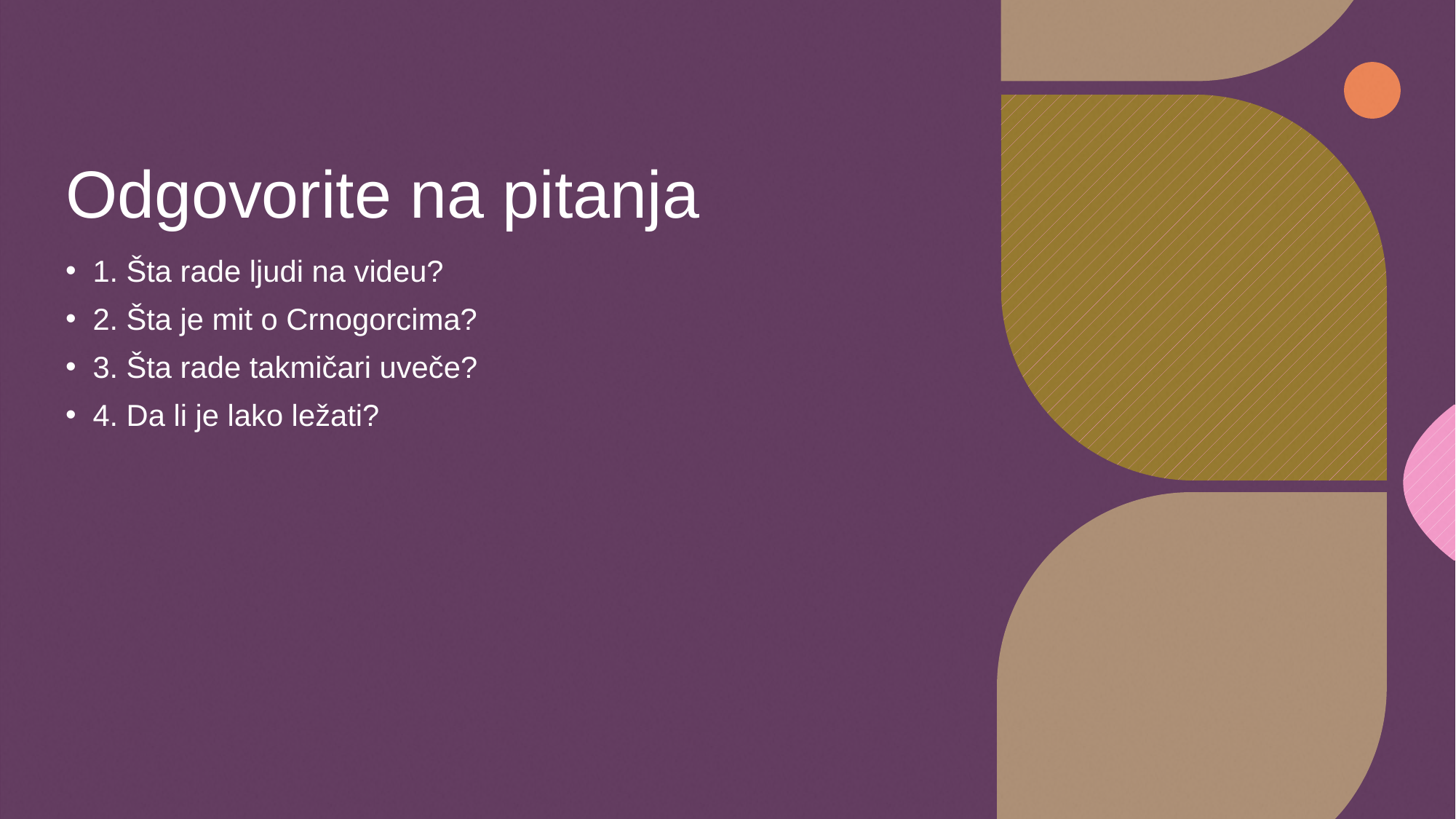

# Odgovorite na pitanja
1. Šta rade ljudi na videu?
2. Šta je mit o Crnogorcima?
3. Šta rade takmičari uveče?
4. Da li je lako ležati?